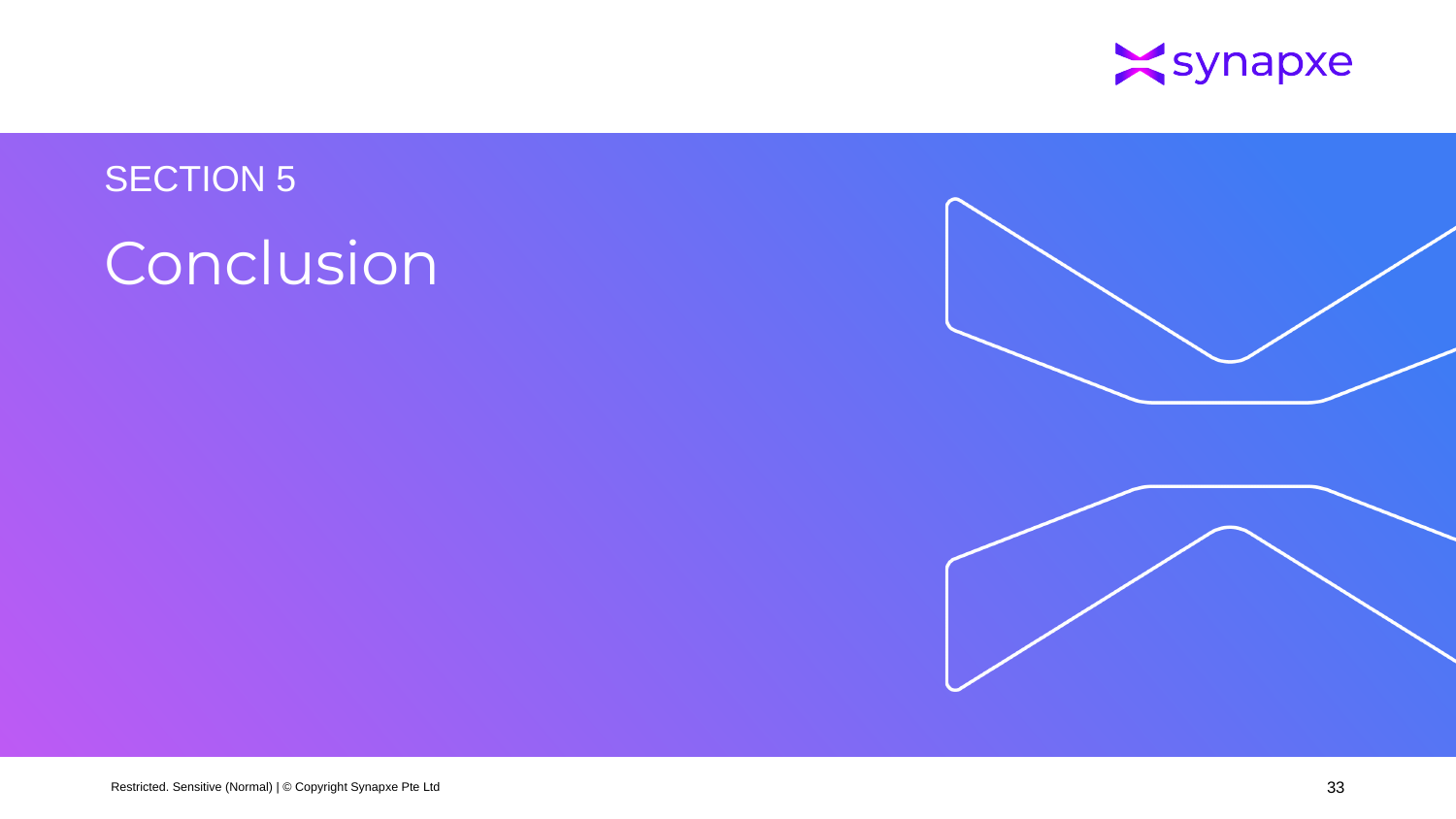

SECTION 5
# Conclusion
Restricted. Sensitive (Normal) | © Copyright Synapxe Pte Ltd
33